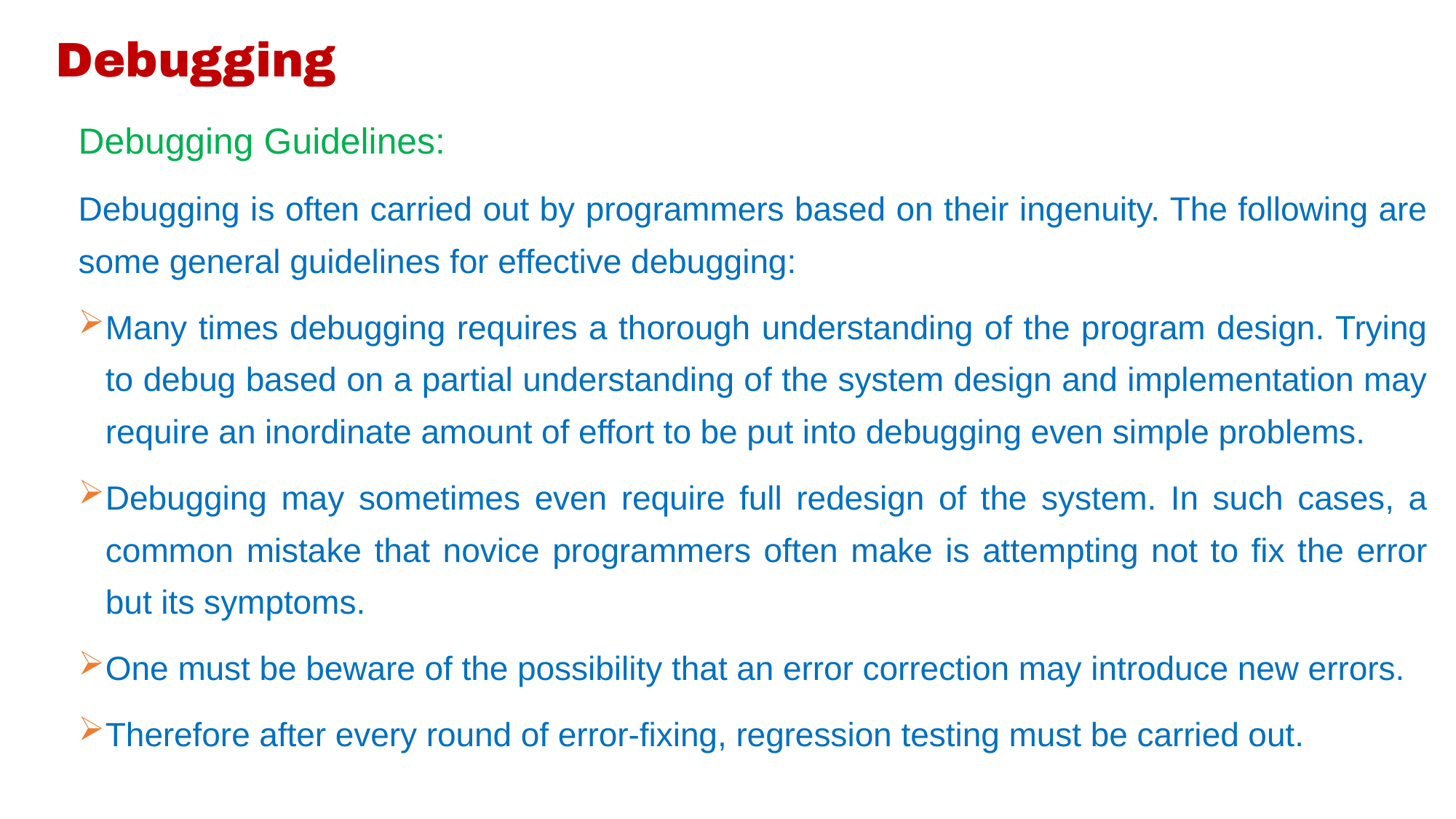

# Debugging
Debugging Guidelines:
Debugging is often carried out by programmers based on their ingenuity. The following are some general guidelines for effective debugging:
Many times debugging requires a thorough understanding of the program design. Trying to debug based on a partial understanding of the system design and implementation may require an inordinate amount of effort to be put into debugging even simple problems.
Debugging may sometimes even require full redesign of the system. In such cases, a common mistake that novice programmers often make is attempting not to fix the error but its symptoms.
One must be beware of the possibility that an error correction may introduce new errors.
Therefore after every round of error-fixing, regression testing must be carried out.